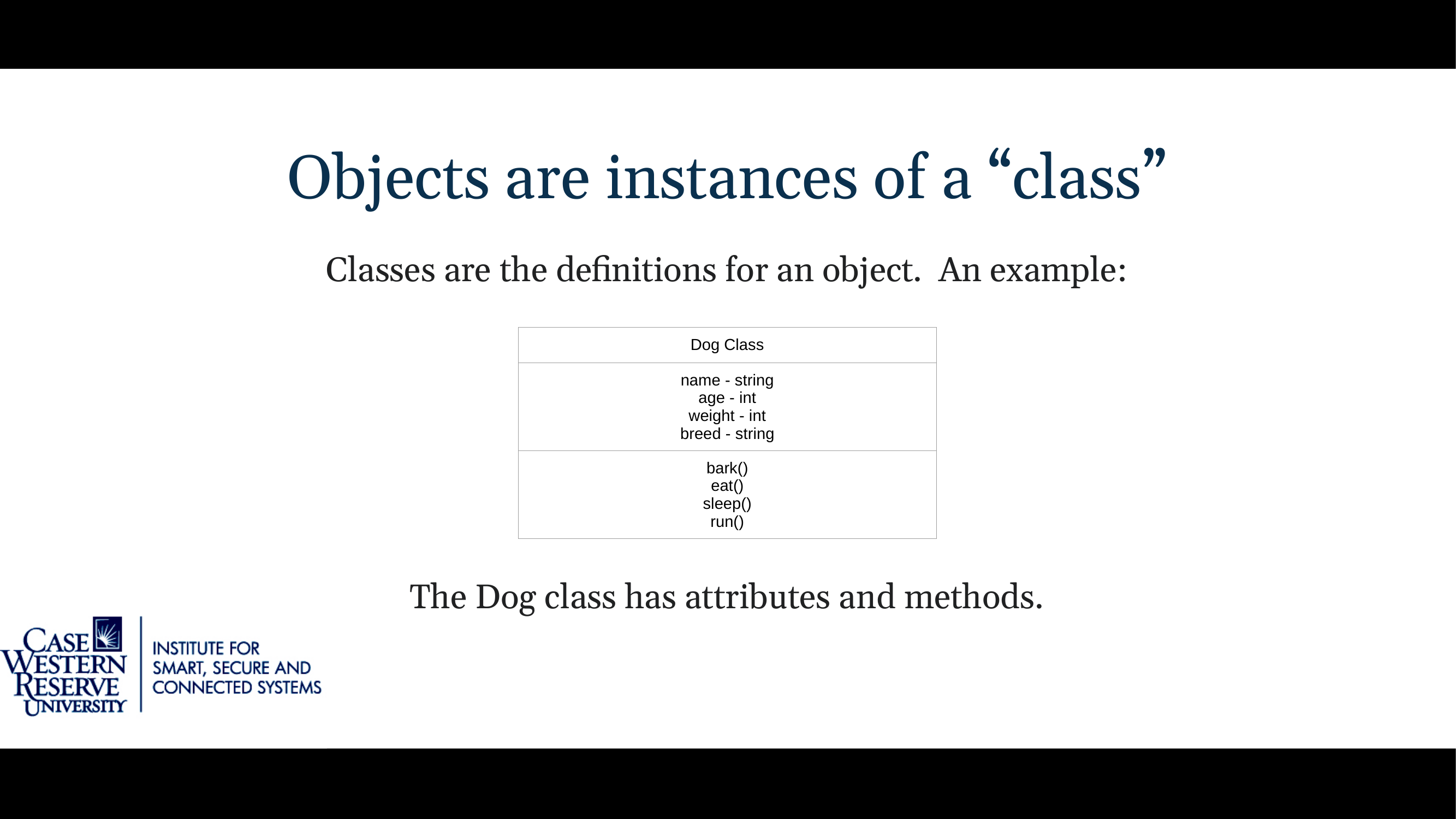

# Objects are instances of a “class”
Classes are the definitions for an object.  An example:

The Dog class has attributes and methods.
| Dog Class |
| --- |
| name - string age - int weight - int breed - string |
| bark() eat() sleep() run() |